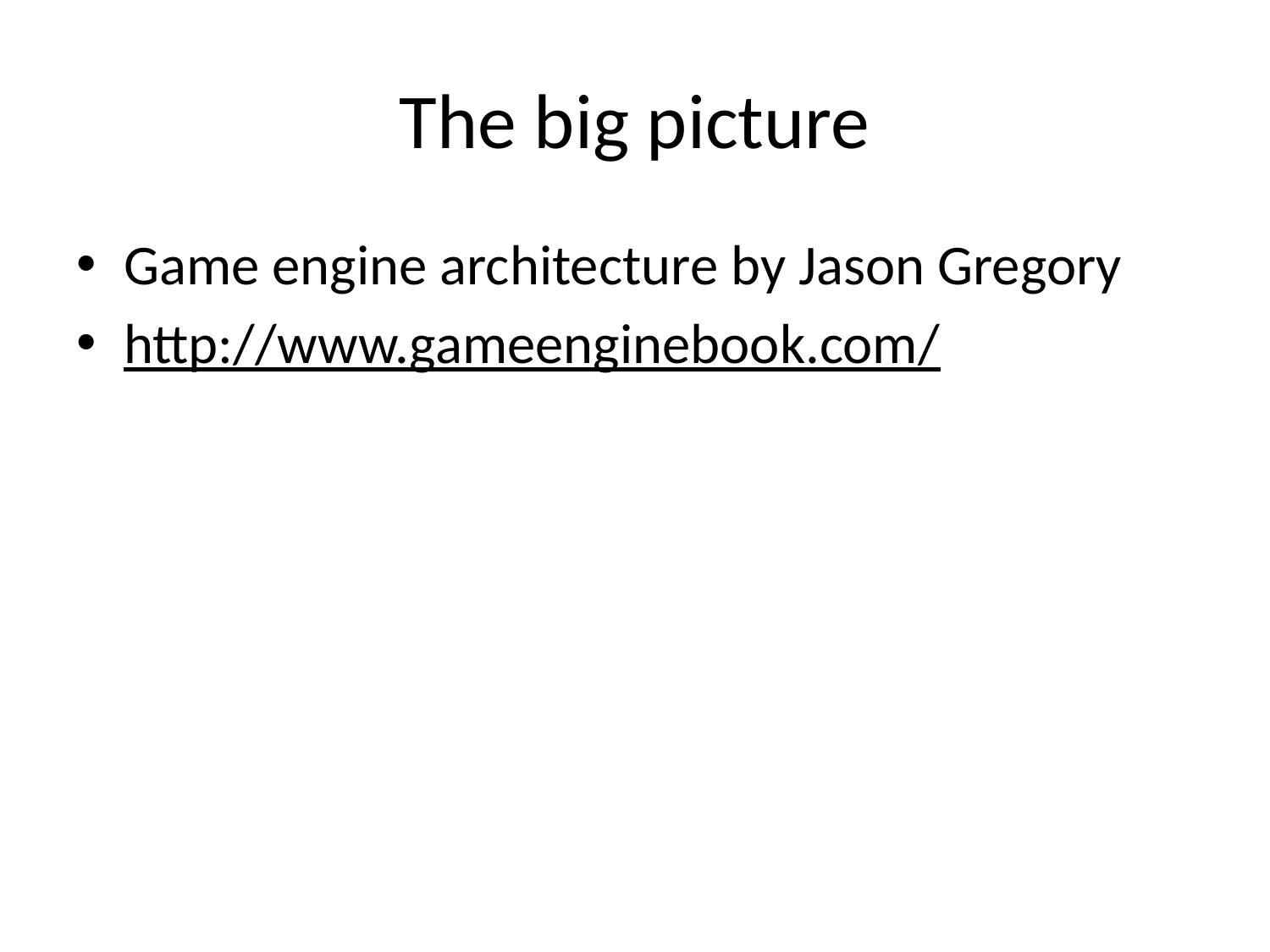

# The big picture
Game engine architecture by Jason Gregory
http://www.gameenginebook.com/